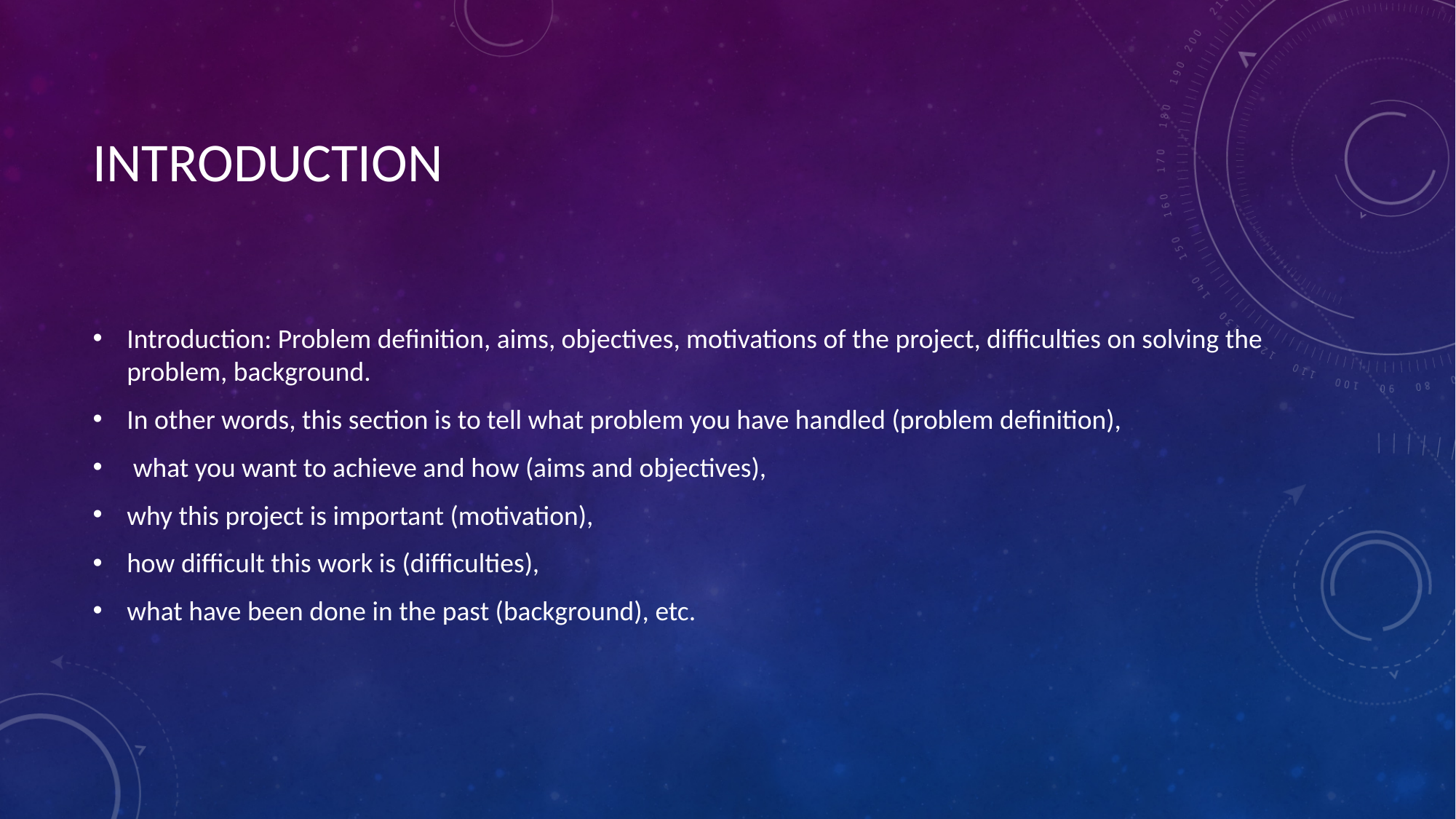

# Introduction
Introduction: Problem definition, aims, objectives, motivations of the project, difficulties on solving the problem, background.
In other words, this section is to tell what problem you have handled (problem definition),
 what you want to achieve and how (aims and objectives),
why this project is important (motivation),
how difficult this work is (difficulties),
what have been done in the past (background), etc.